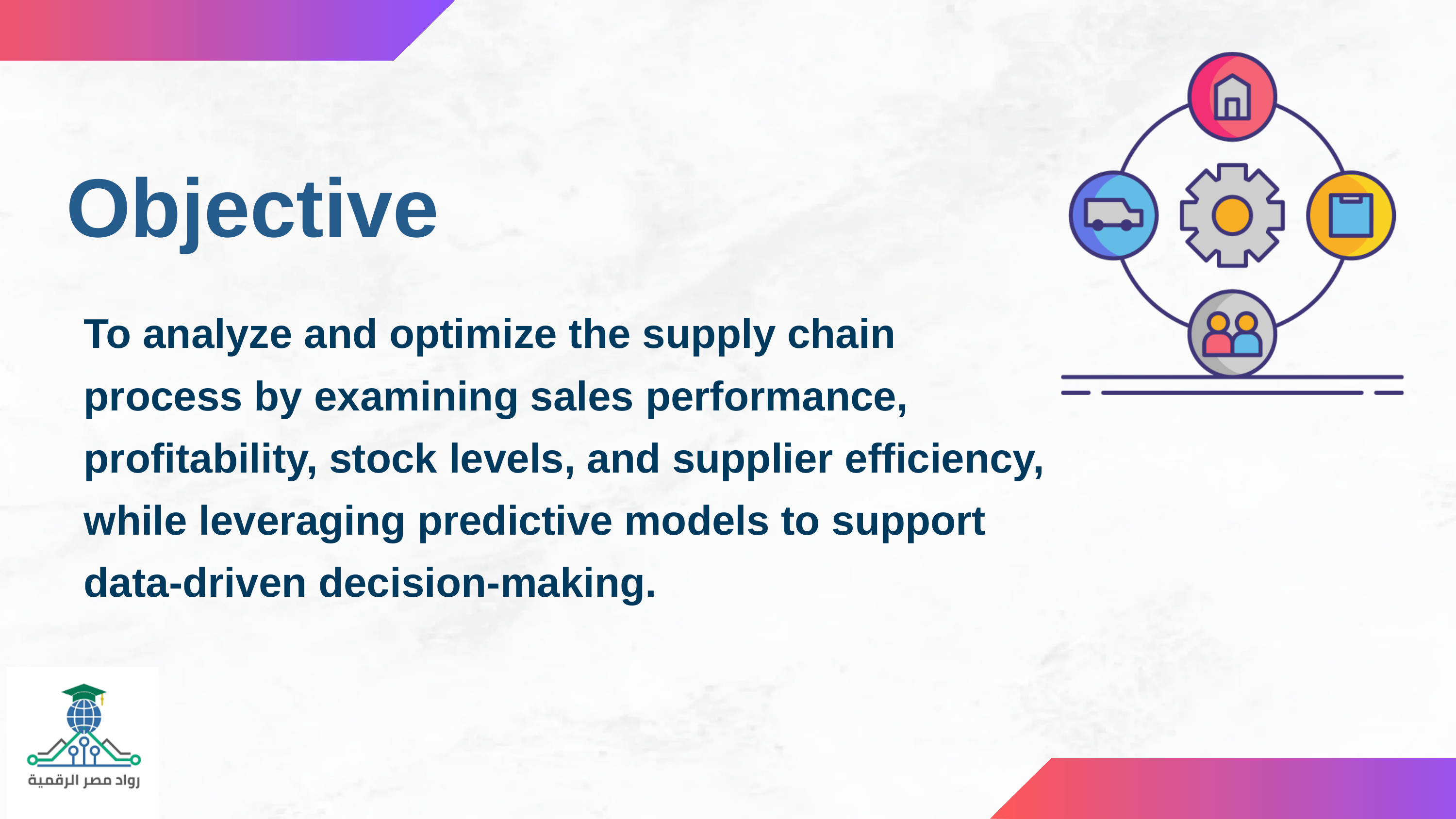

Objective
To analyze and optimize the supply chain process by examining sales performance, profitability, stock levels, and supplier efficiency, while leveraging predictive models to support data-driven decision-making.